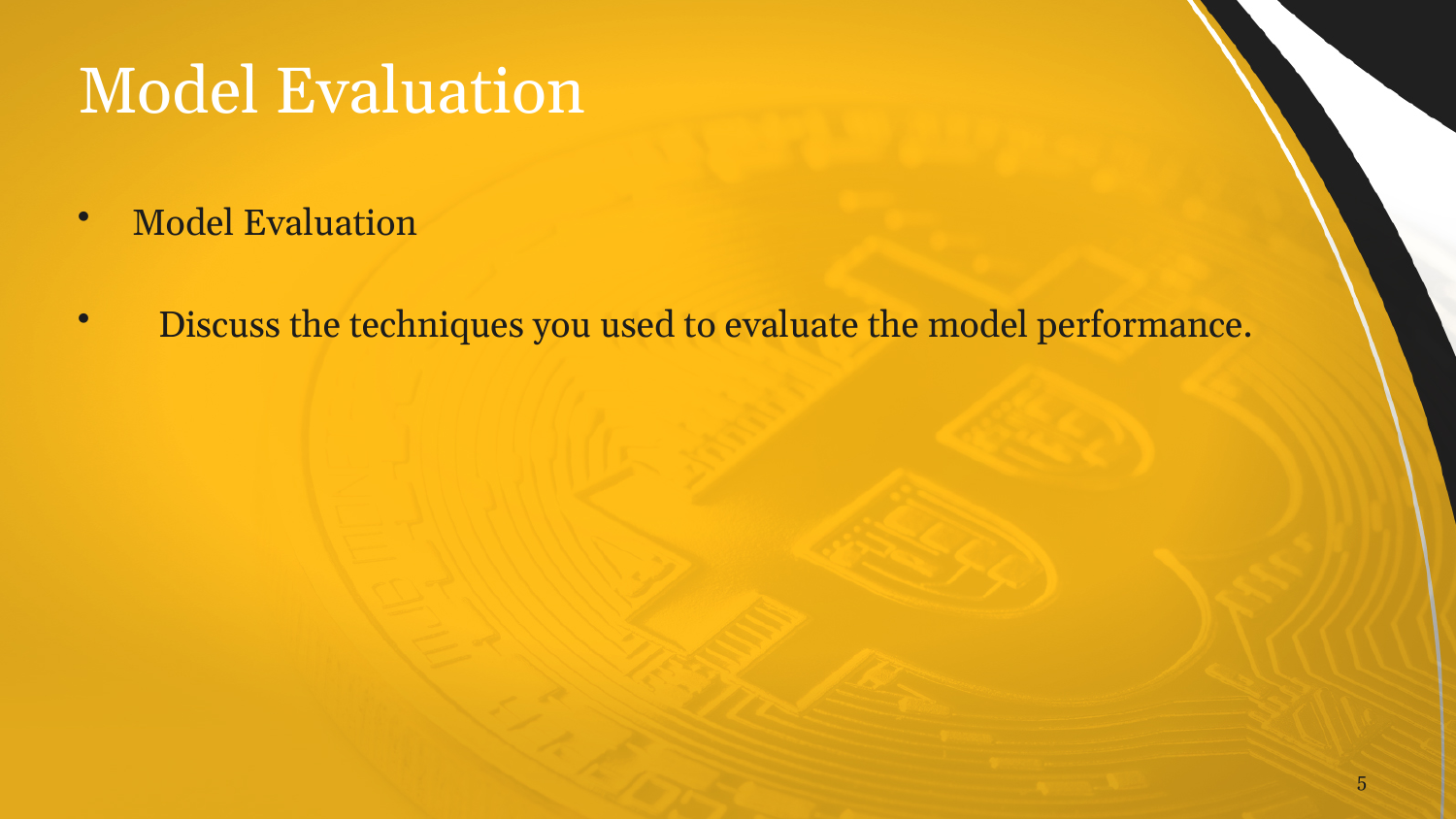

# Model Evaluation
Model Evaluation

   Discuss the techniques you used to evaluate the model performance.
5